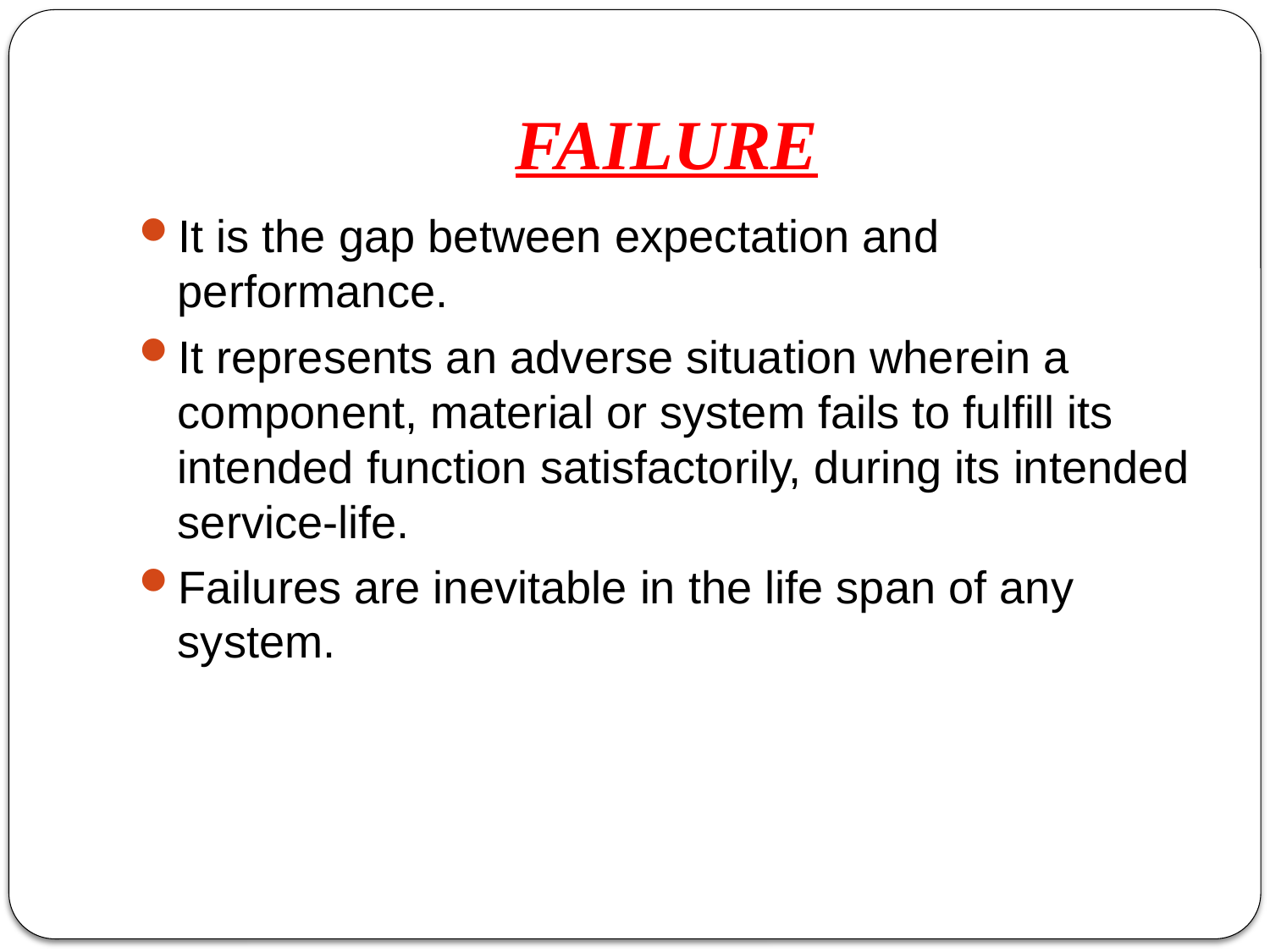

# FAILURE
It is the gap between expectation and performance.
It represents an adverse situation wherein a component, material or system fails to fulfill its intended function satisfactorily, during its intended service-life.
Failures are inevitable in the life span of any system.